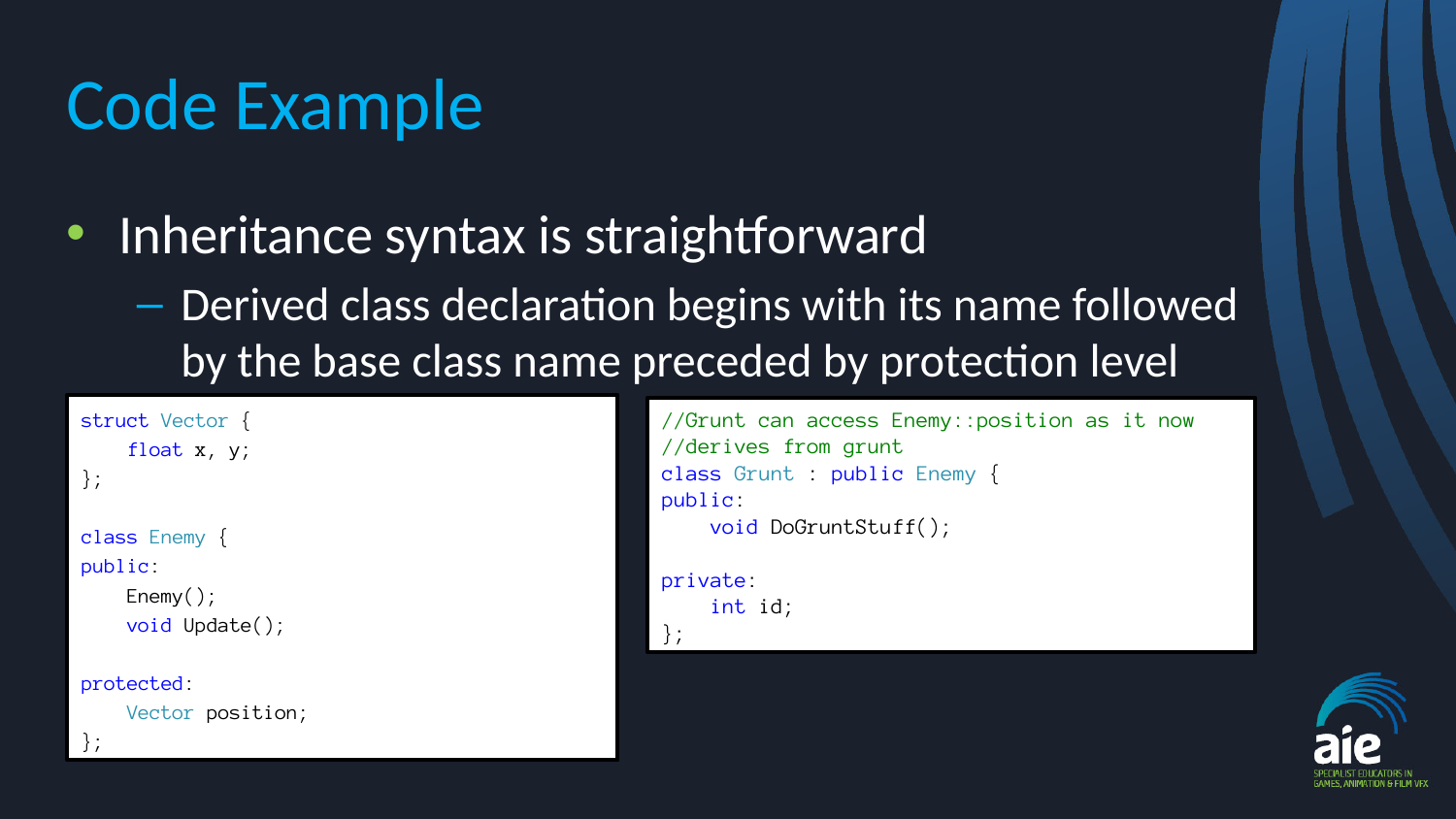

# Code Example
Inheritance syntax is straightforward
Derived class declaration begins with its name followed by the base class name preceded by protection level
struct Vector {
    float x, y;
};

class Enemy {
public:
    Enemy();
    void Update();

protected:
    Vector position;
};
//Grunt can access Enemy::position as it now
//derives from grunt
class Grunt : public Enemy {
public:
    void DoGruntStuff();

private:
    int id;
};